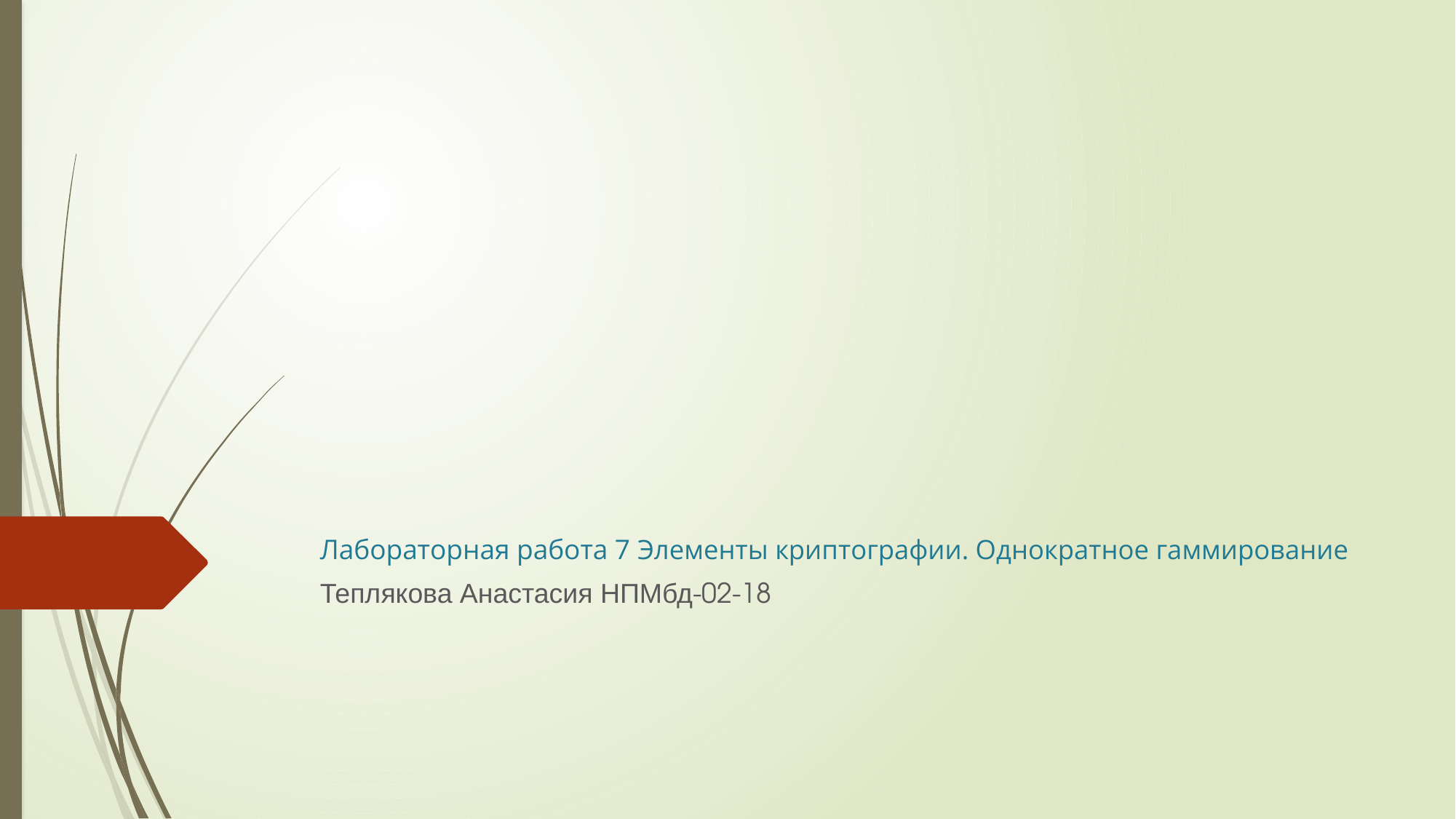

# Лабораторная работа 7 Элементы криптографии. Однократное гаммирование
Теплякова Анастасия НПМбд-02-18